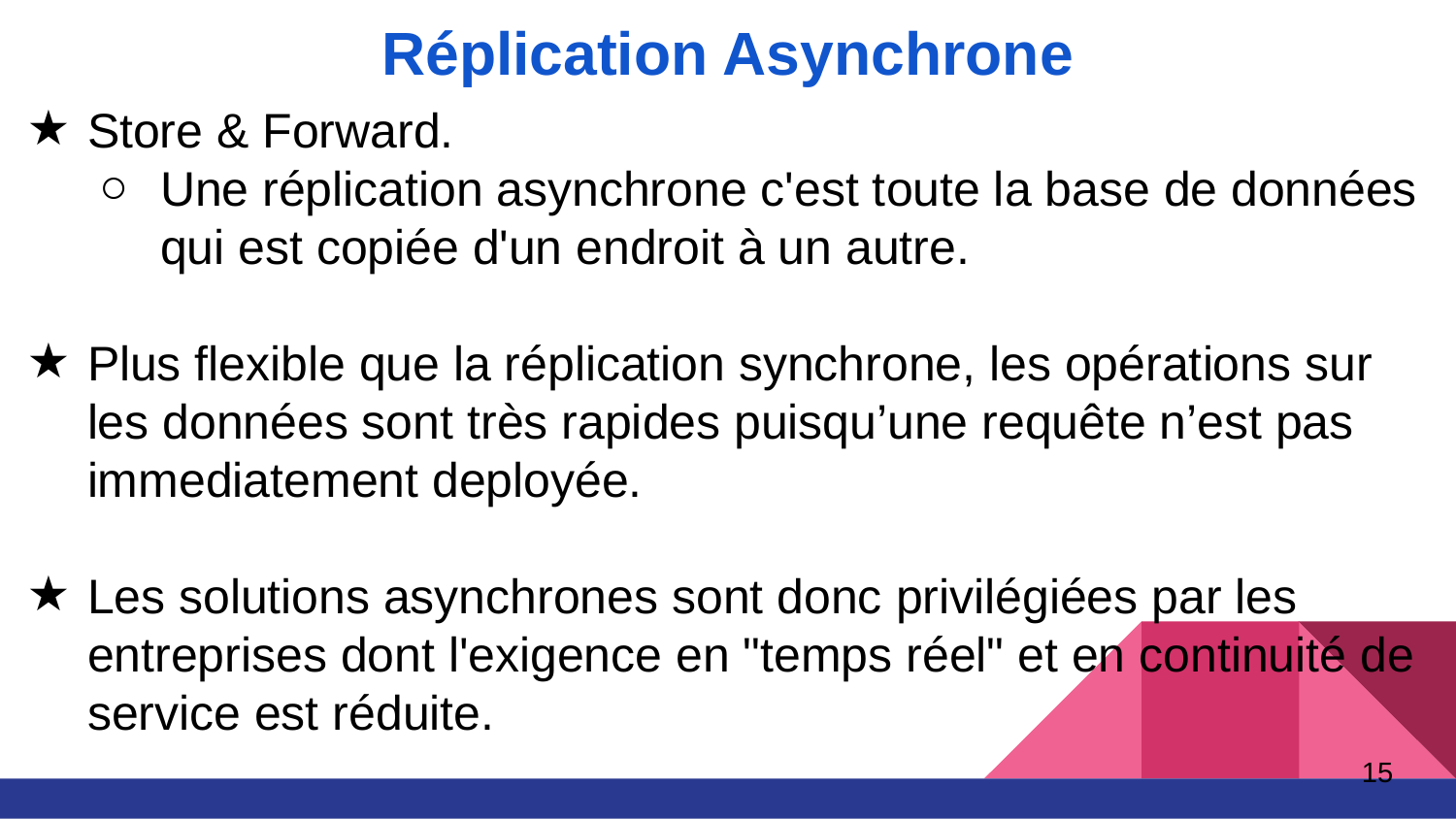

# Réplication Asynchrone
Store & Forward.
Une réplication asynchrone c'est toute la base de données qui est copiée d'un endroit à un autre.

Plus flexible que la réplication synchrone, les opérations sur les données sont très rapides puisqu’une requête n’est pas immediatement deployée.

Les solutions asynchrones sont donc privilégiées par les entreprises dont l'exigence en "temps réel" et en continuité de service est réduite.
15